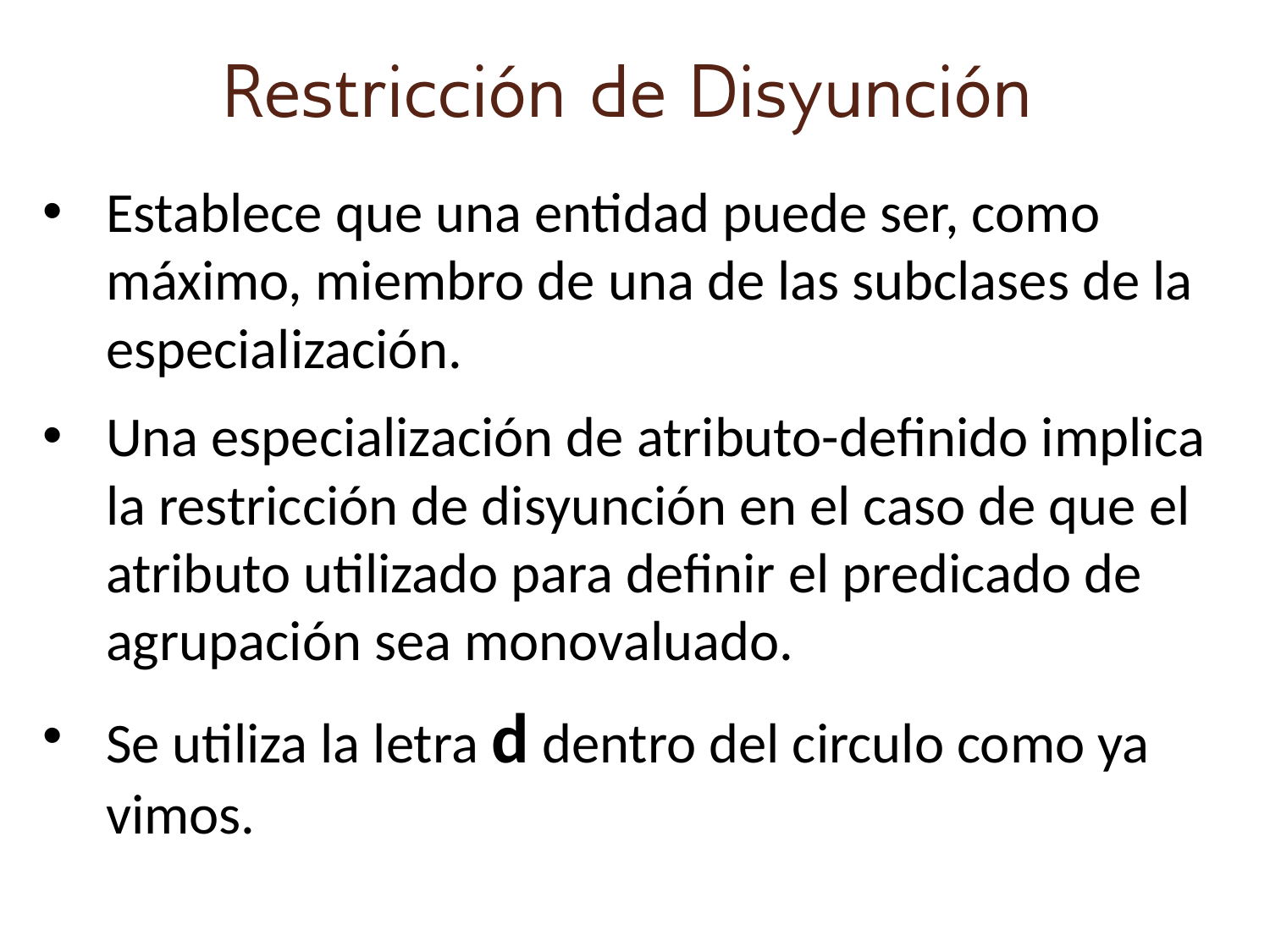

Restricción de Disyunción
Establece que una entidad puede ser, como máximo, miembro de una de las subclases de la especialización.
Una especialización de atributo-definido implica la restricción de disyunción en el caso de que el atributo utilizado para definir el predicado de agrupación sea monovaluado.
Se utiliza la letra d dentro del circulo como ya vimos.